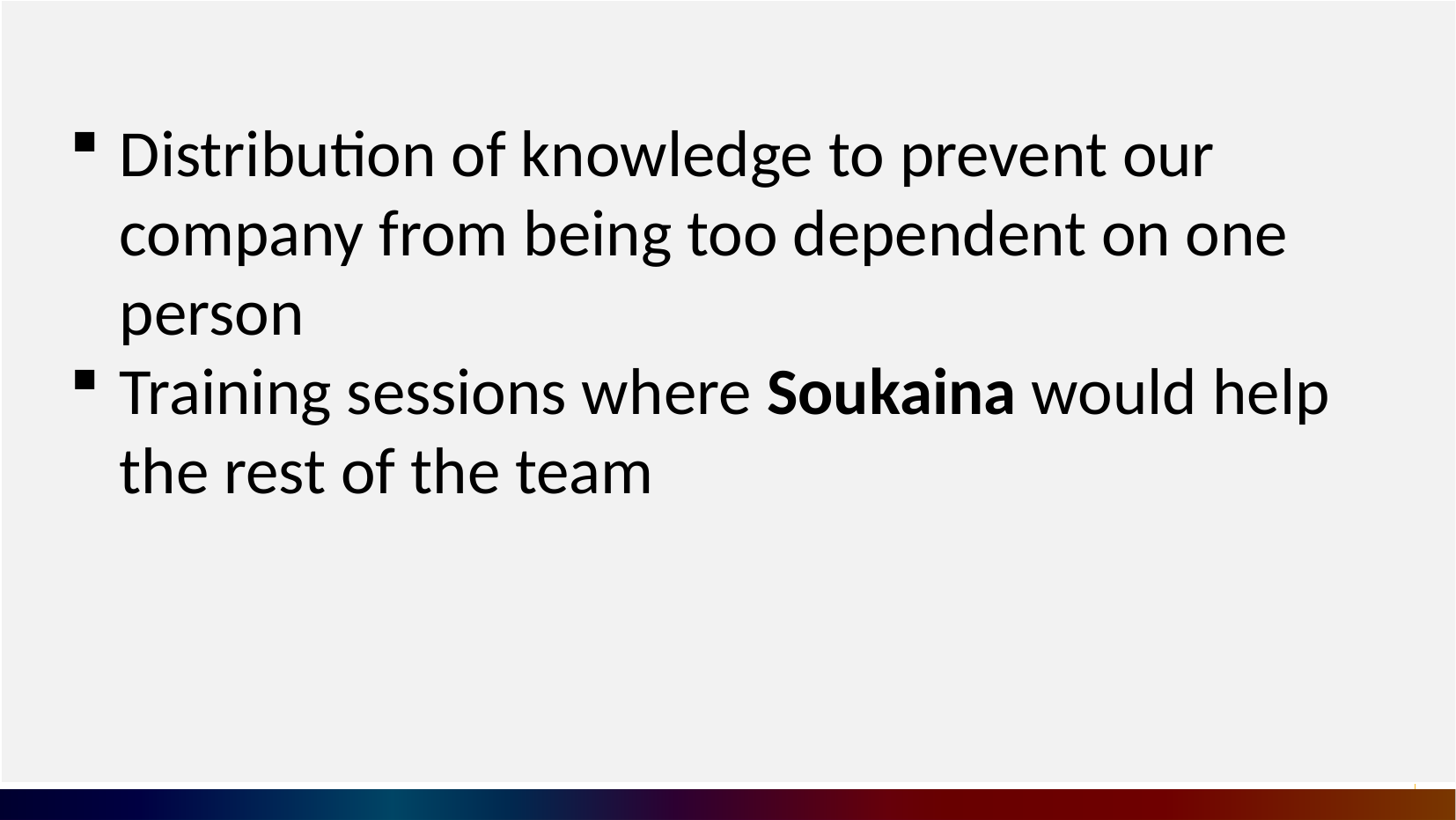

Distribution of knowledge to prevent our company from being too dependent on one person
Training sessions where Soukaina would help the rest of the team

Performance Analysis and solutions
3